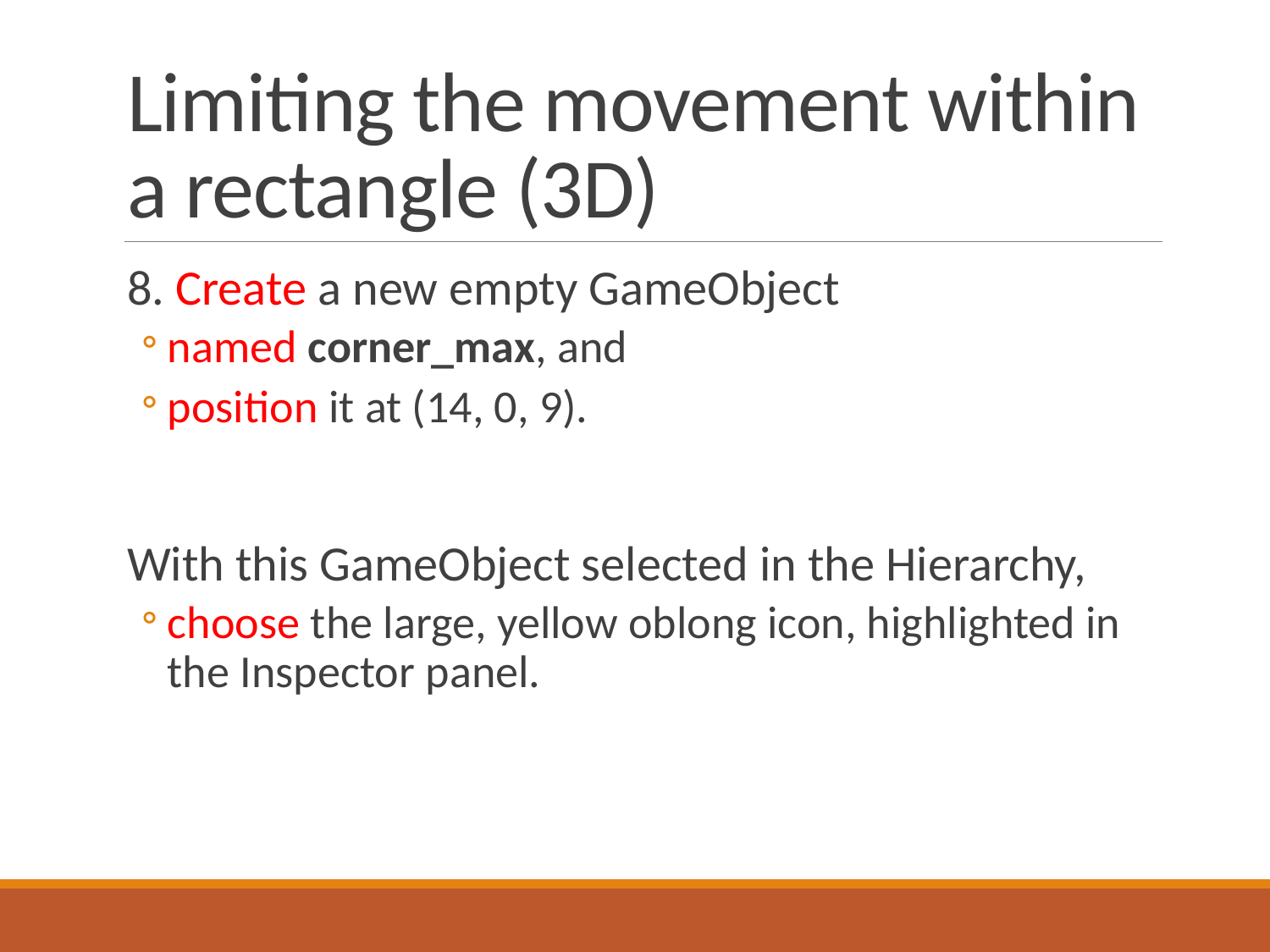

# Limiting the movement within a rectangle (3D)
8. Create a new empty GameObject
named corner_max, and
position it at (14, 0, 9).

With this GameObject selected in the Hierarchy,
choose the large, yellow oblong icon, highlighted in the Inspector panel.